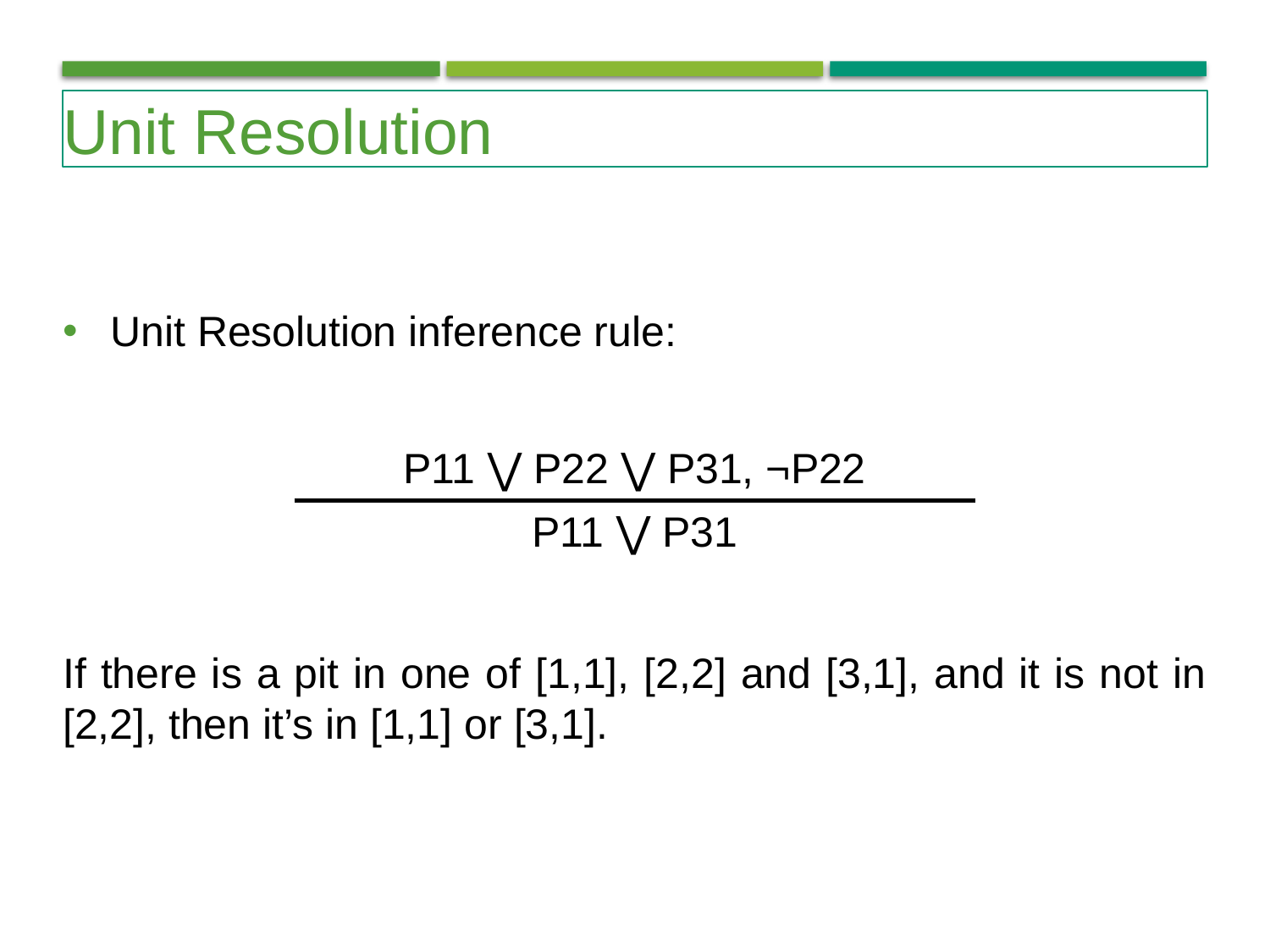

Unit Resolution
Unit Resolution inference rule:
| P11 ⋁ P22 ⋁ P31, ¬P22 |
| --- |
| P11 ⋁ P31 |
If there is a pit in one of [1,1], [2,2] and [3,1], and it is not in [2,2], then it’s in [1,1] or [3,1].